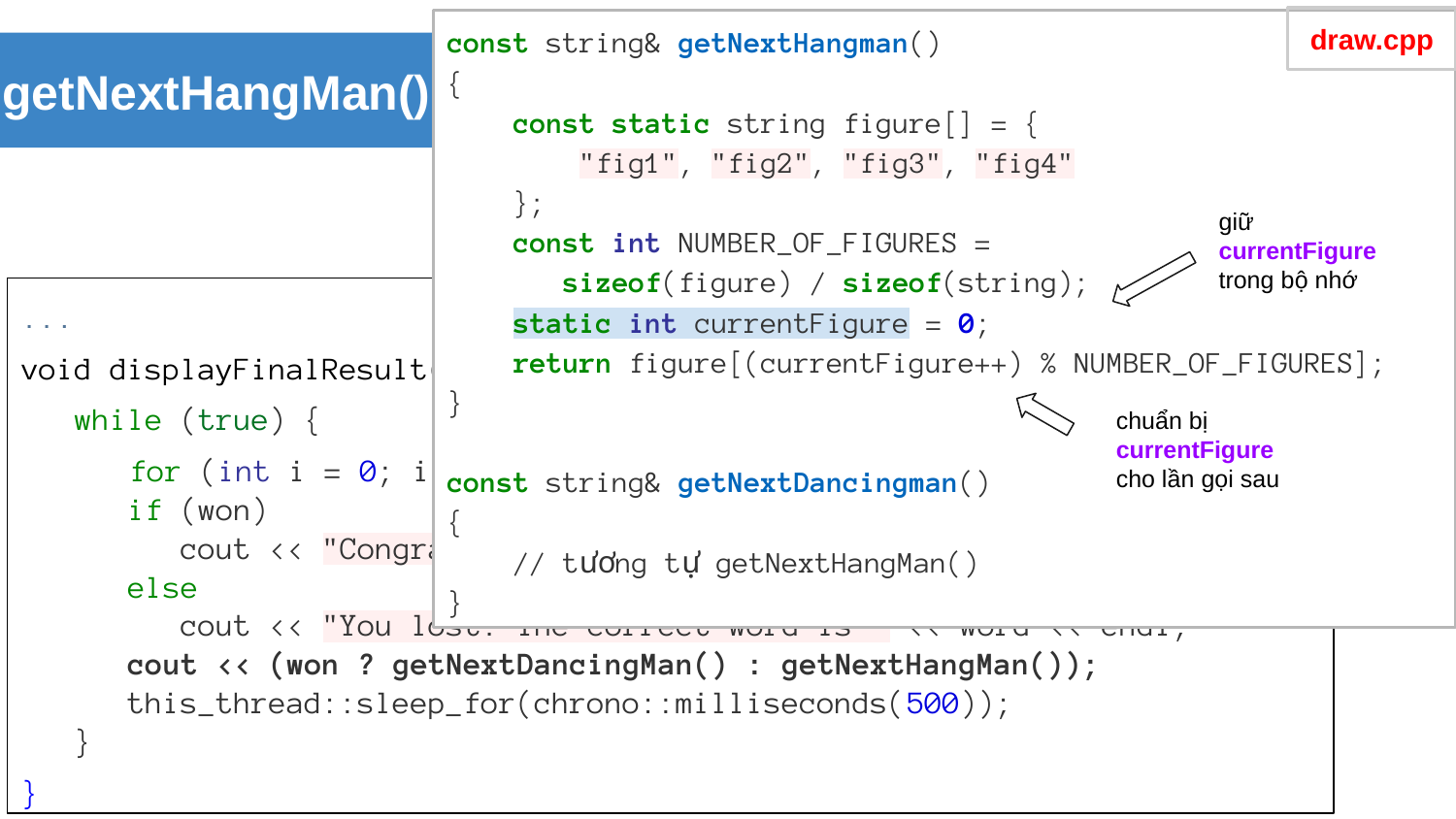

draw.cpp
const string& getNextHangman()
{
    const static string figure[] = {
        "fig1", "fig2", "fig3", "fig4"
    };
    const int NUMBER_OF_FIGURES =
       sizeof(figure) / sizeof(string);
    static int currentFigure = 0;
    return figure[(currentFigure++) % NUMBER_OF_FIGURES];
}
const string& getNextDancingman()
{
    // tương tự getNextHangMan()
}
# getNextHangMan()
giữ currentFigure trong bộ nhớ

...
void displayFinalResult(bool won, const string& word) {
   while (true) {
  for (int i = 0; i < 30; i++) cout << endl;
      if (won)
         cout << "Congratulations! You win!";
      else
         cout << "You lost. The correct word is " << word << endl;
      cout << (won ? getNextDancingMan() : getNextHangMan());
      this_thread::sleep_for(chrono::milliseconds(500));
   }
}

chuẩn bị currentFigure cho lần gọi sau